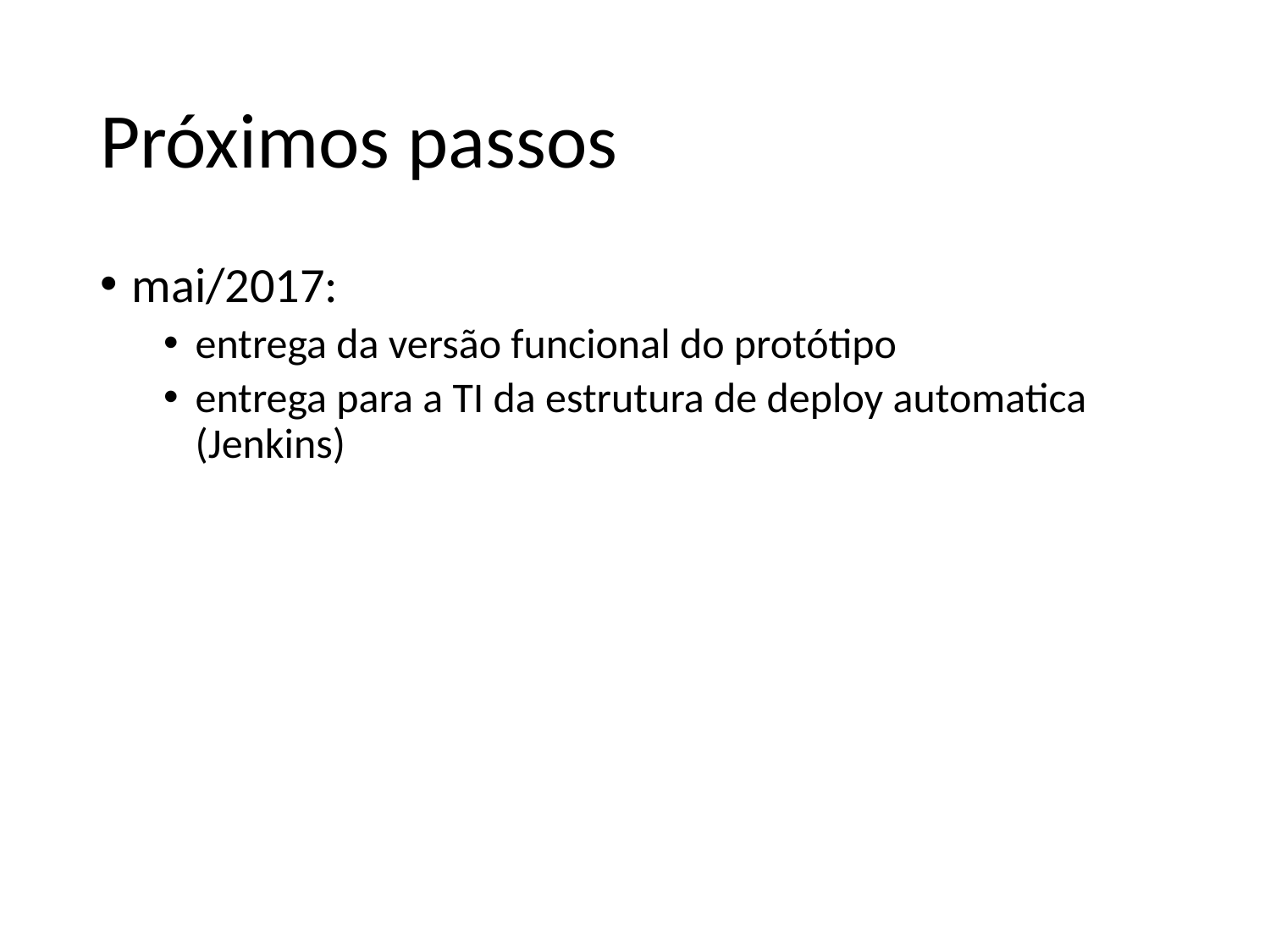

# Próximos passos
mai/2017:
entrega da versão funcional do protótipo
entrega para a TI da estrutura de deploy automatica (Jenkins)